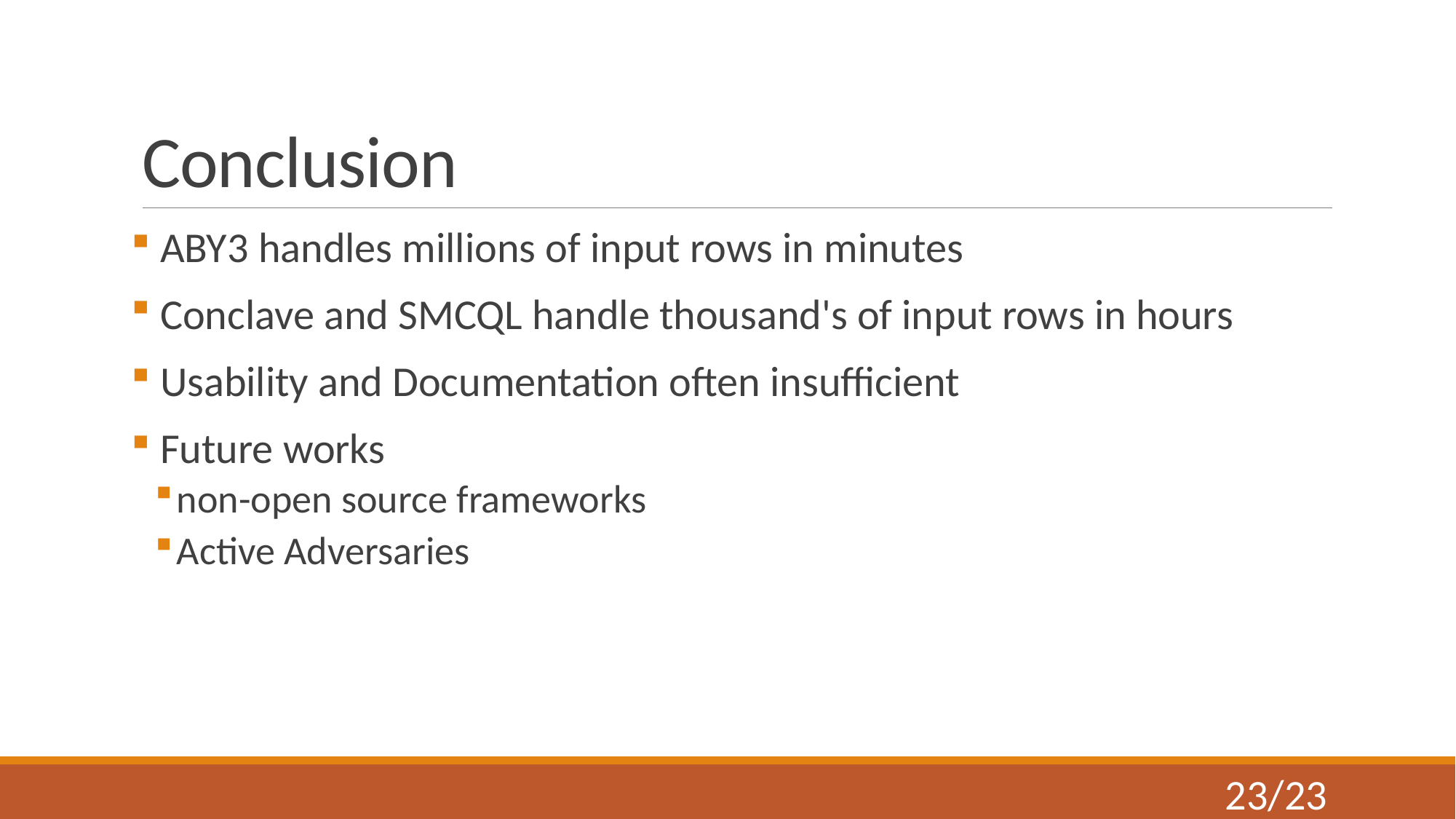

# Conclusion
 ABY3 handles millions of input rows in minutes
 Conclave and SMCQL handle thousand's of input rows in hours
 Usability and Documentation often insufficient
 Future works
non-open source frameworks
Active Adversaries

23/23